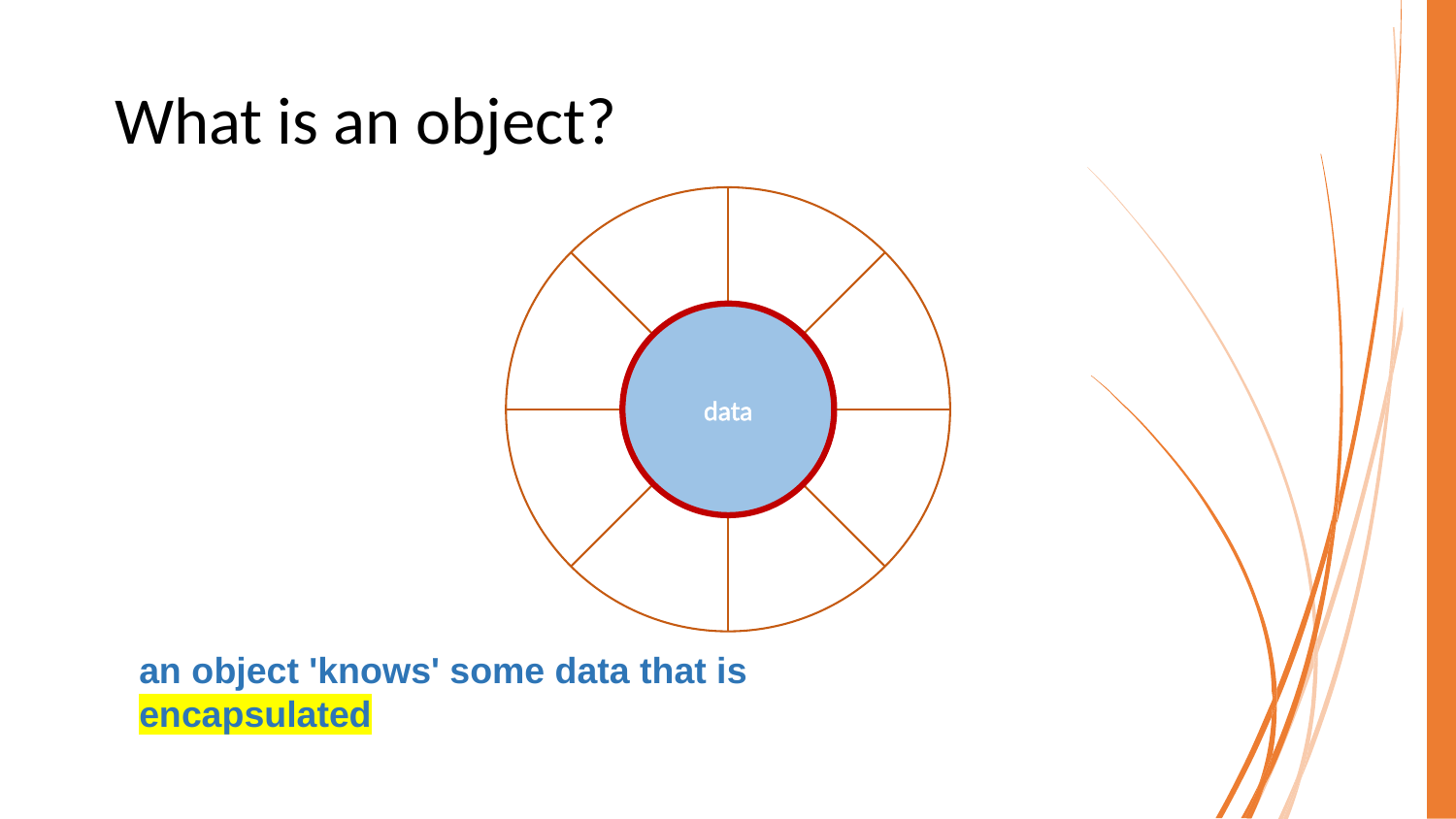

# What is an object?

data
an object 'knows' some data that is encapsulated
COMP40003 Software Development and Application Modelling | Email: p.c.windridge@staffs.ac.uk
5